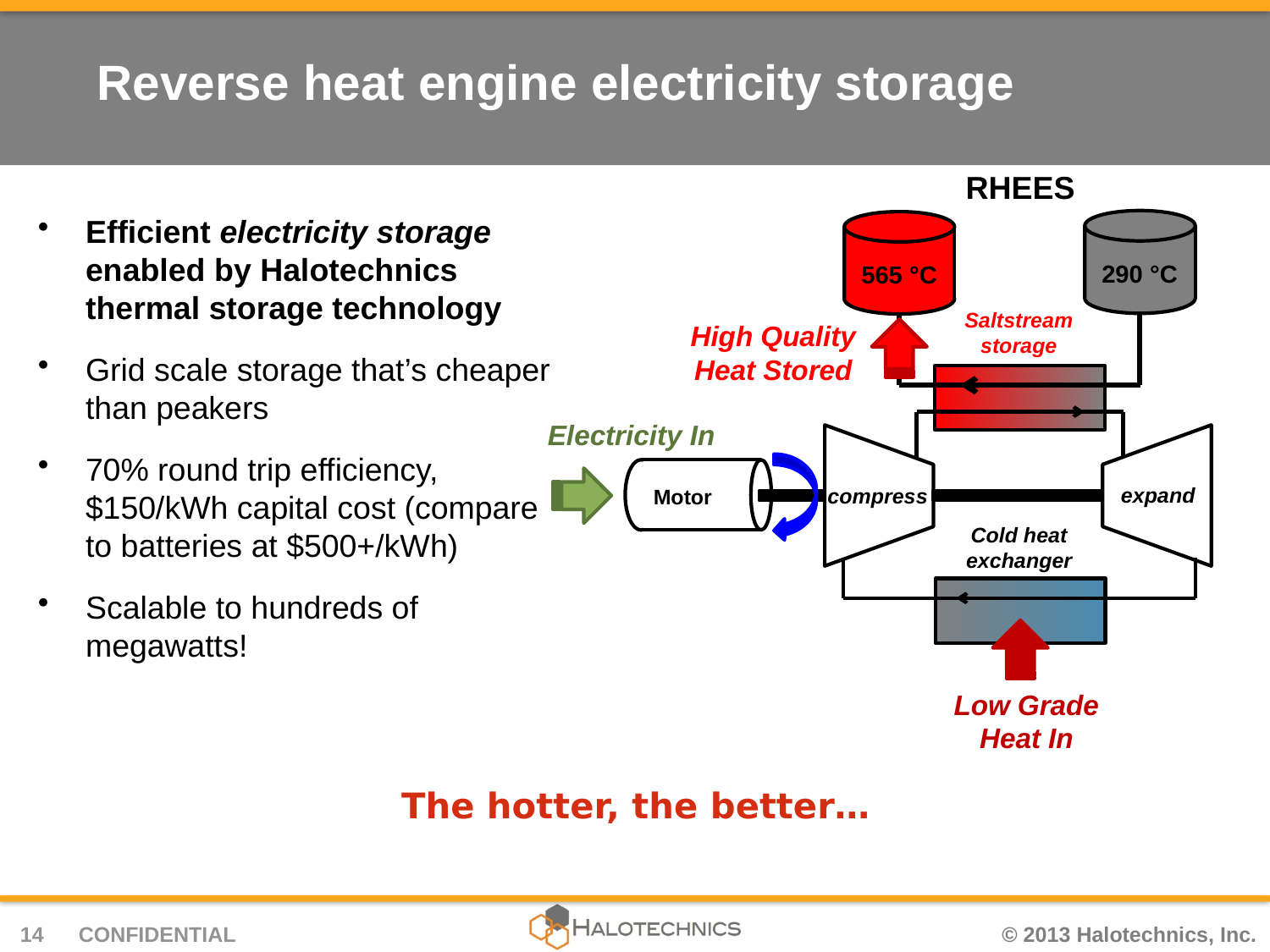

# Reverse heat engine electricity storage
RHEES
Efficient electricity storage enabled by Halotechnics thermal storage technology
Grid scale storage that’s cheaper than peakers
70% round trip efficiency, $150/kWh capital cost (compare to batteries at $500+/kWh)
Scalable to hundreds of megawatts!

290 °C
565 °C
Saltstream
storage
High Quality Heat Stored

Electricity In

expand
compress
Motor

Cold heat exchanger

Low Grade Heat In
The hotter, the better…